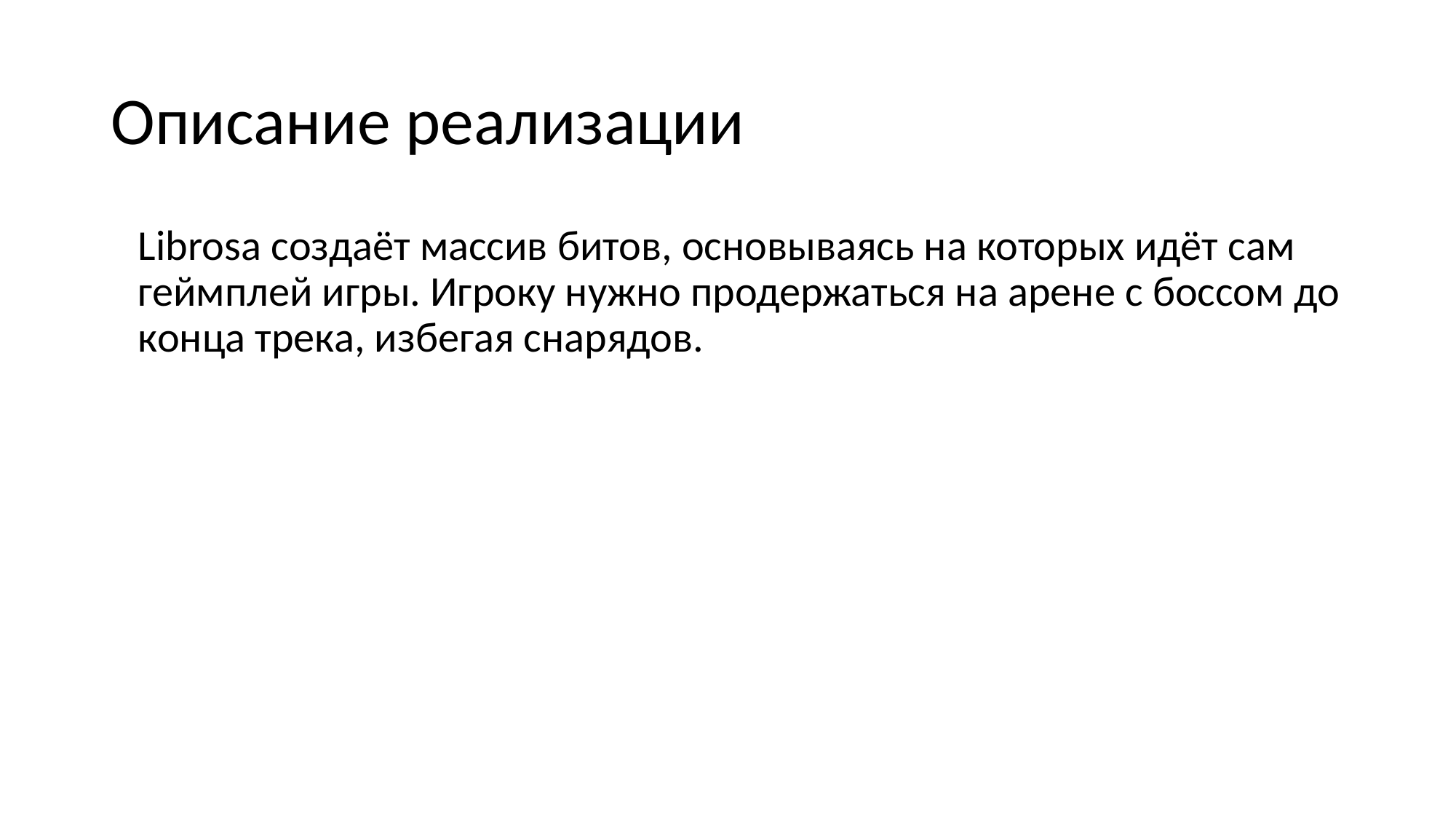

# Описание реализации
	Librosa создаёт массив битов, основываясь на которых идёт сам геймплей игры. Игроку нужно продержаться на арене с боссом до конца трека, избегая снарядов.